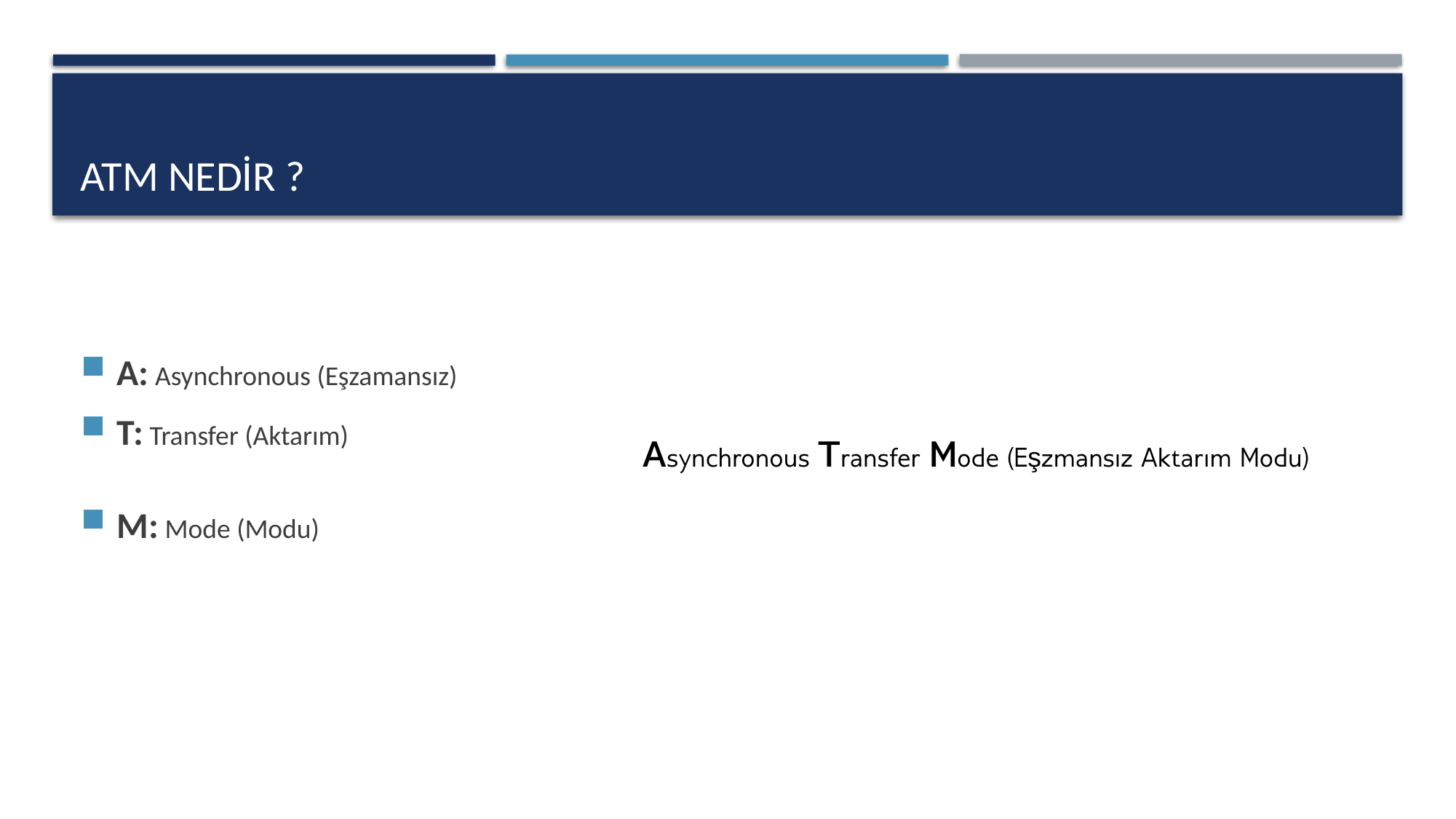

# Atm nedir ?
A: Asynchronous (Eşzamansız)
T: Transfer (Aktarım)
M: Mode (Modu)
Asynchronous Transfer Mode (Eşzmansız Aktarım Modu)